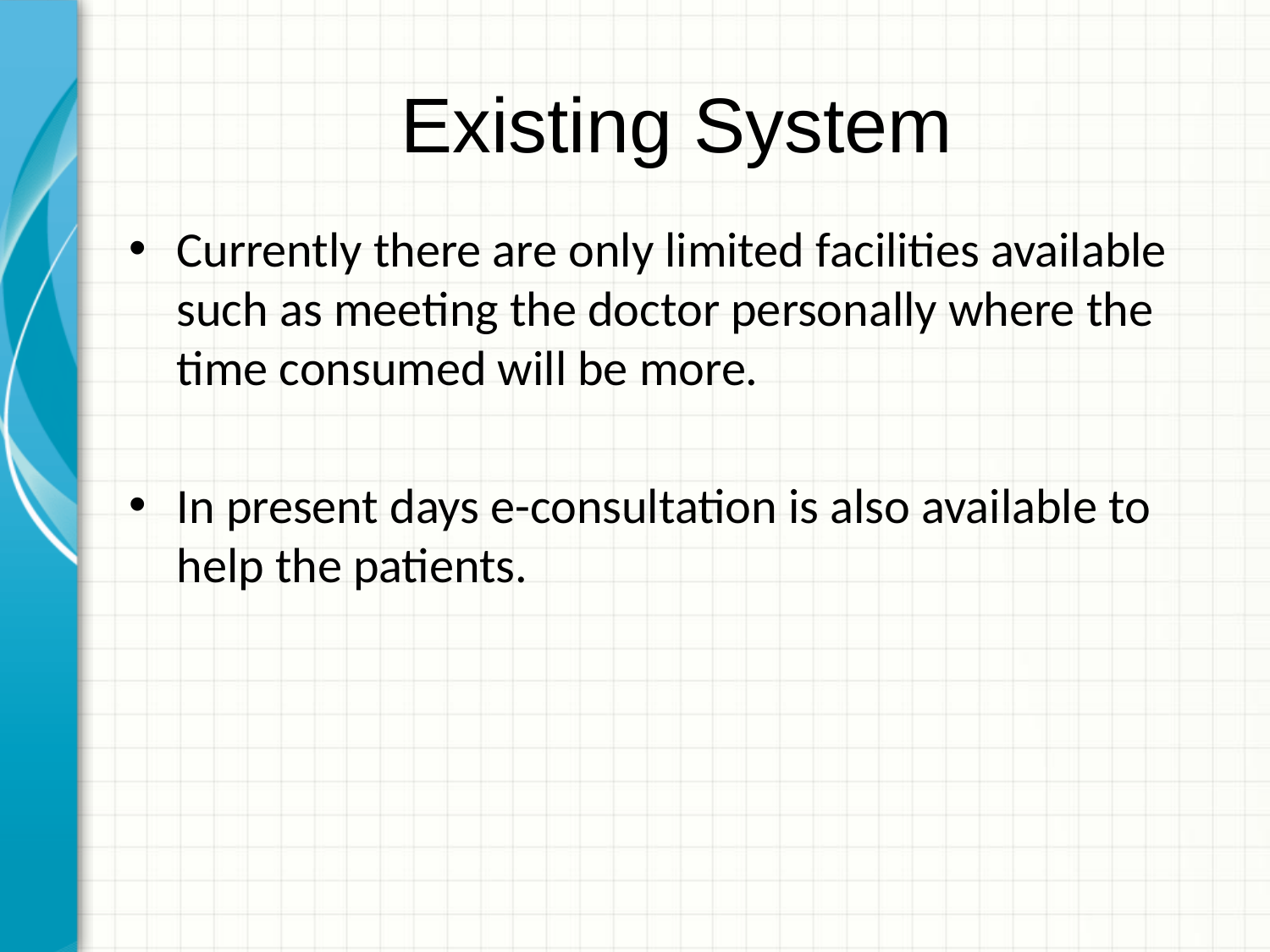

# Existing System
Currently there are only limited facilities available such as meeting the doctor personally where the time consumed will be more.

In present days e-consultation is also available to help the patients.